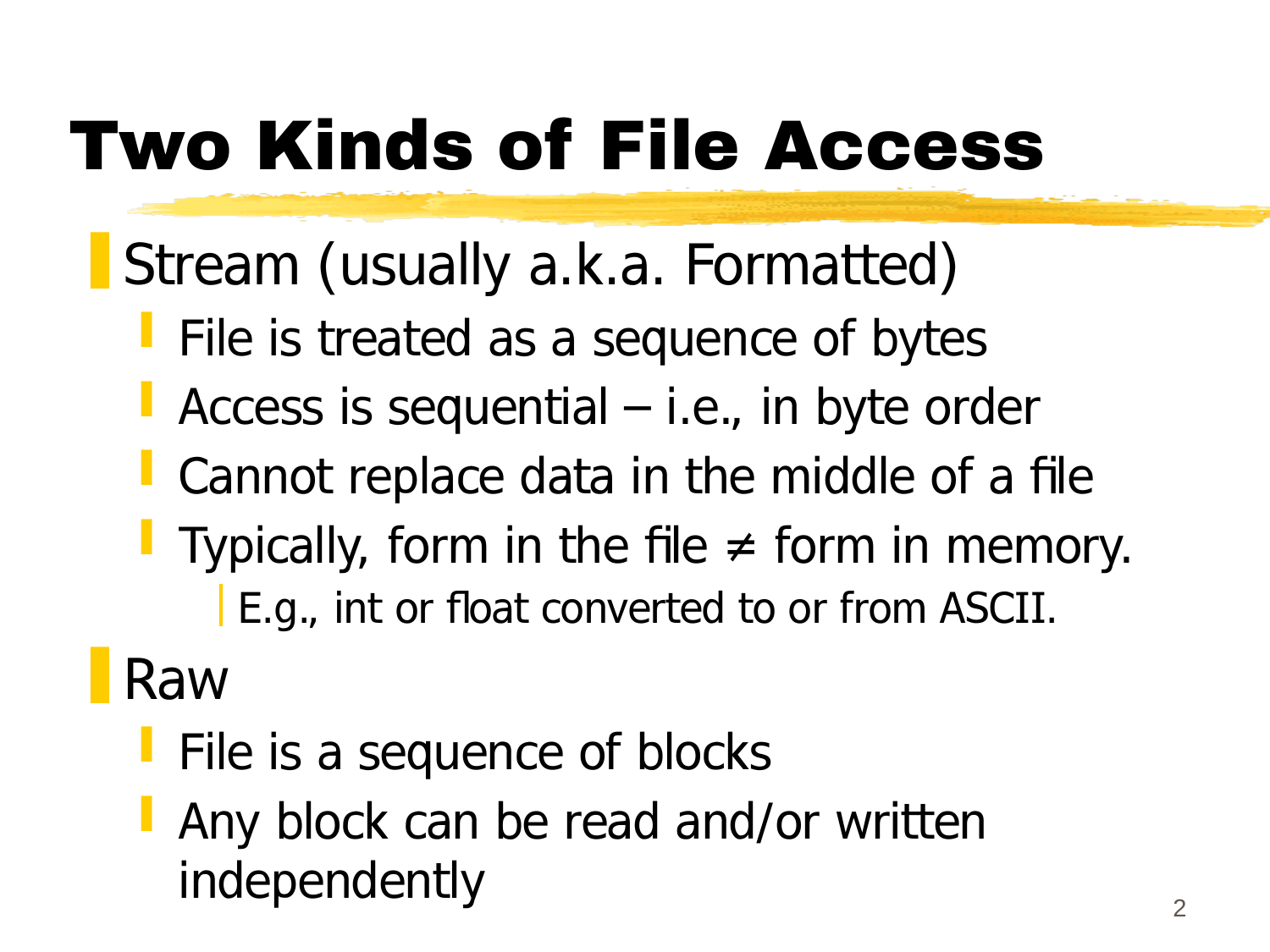

# Two Kinds of File Access
Stream (usually a.k.a. Formatted)
File is treated as a sequence of bytes
Access is sequential – i.e., in byte order
Cannot replace data in the middle of a file
Typically, form in the file ≠ form in memory.
E.g., int or float converted to or from ASCII.
Raw
File is a sequence of blocks
Any block can be read and/or written independently
2